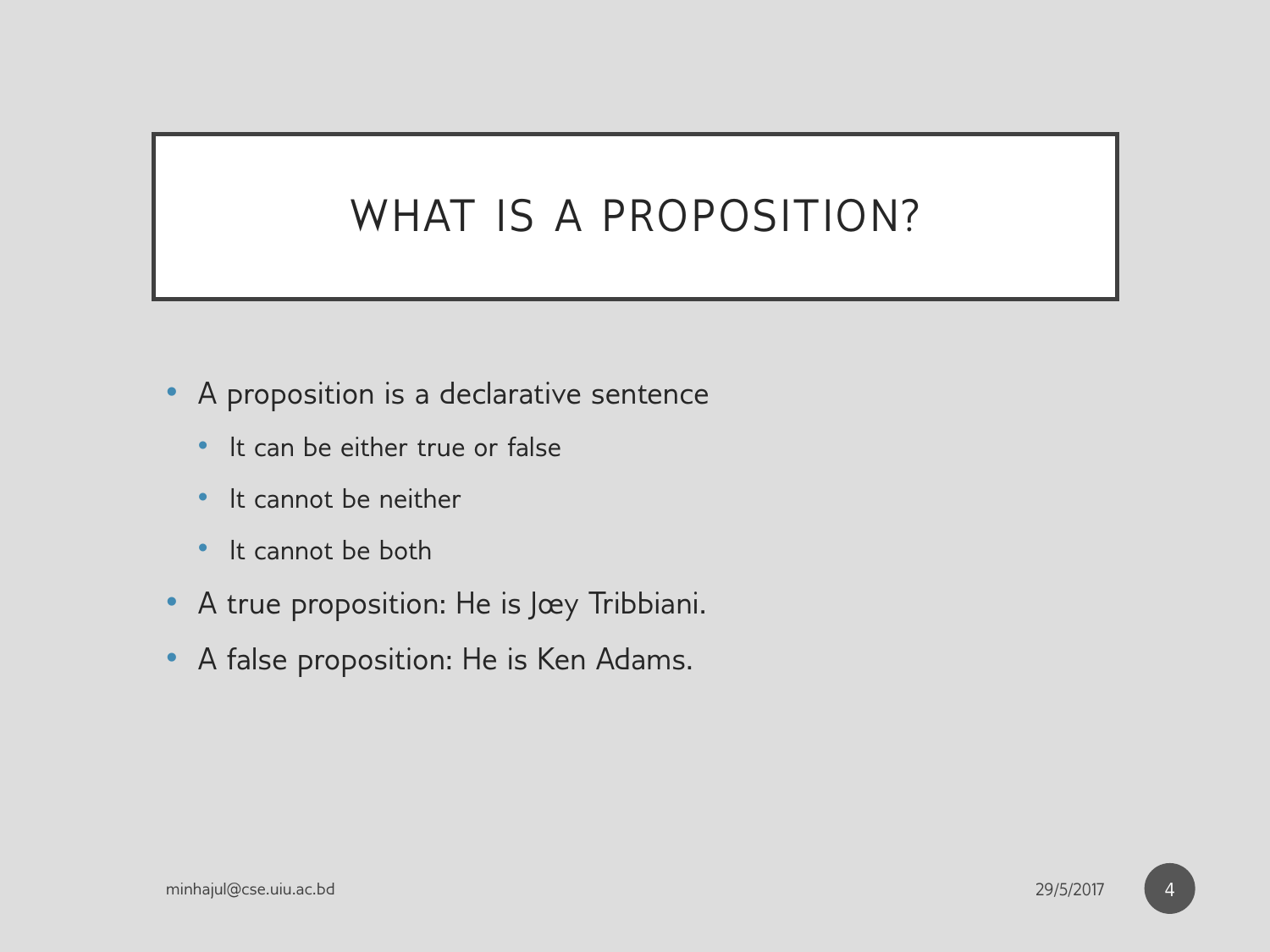

# What is a proposition?
A proposition is a declarative sentence
It can be either true or false
It cannot be neither
It cannot be both
A true proposition: He is Joey Tribbiani.
A false proposition: He is Ken Adams.
4
minhajul@cse.uiu.ac.bd
29/5/2017